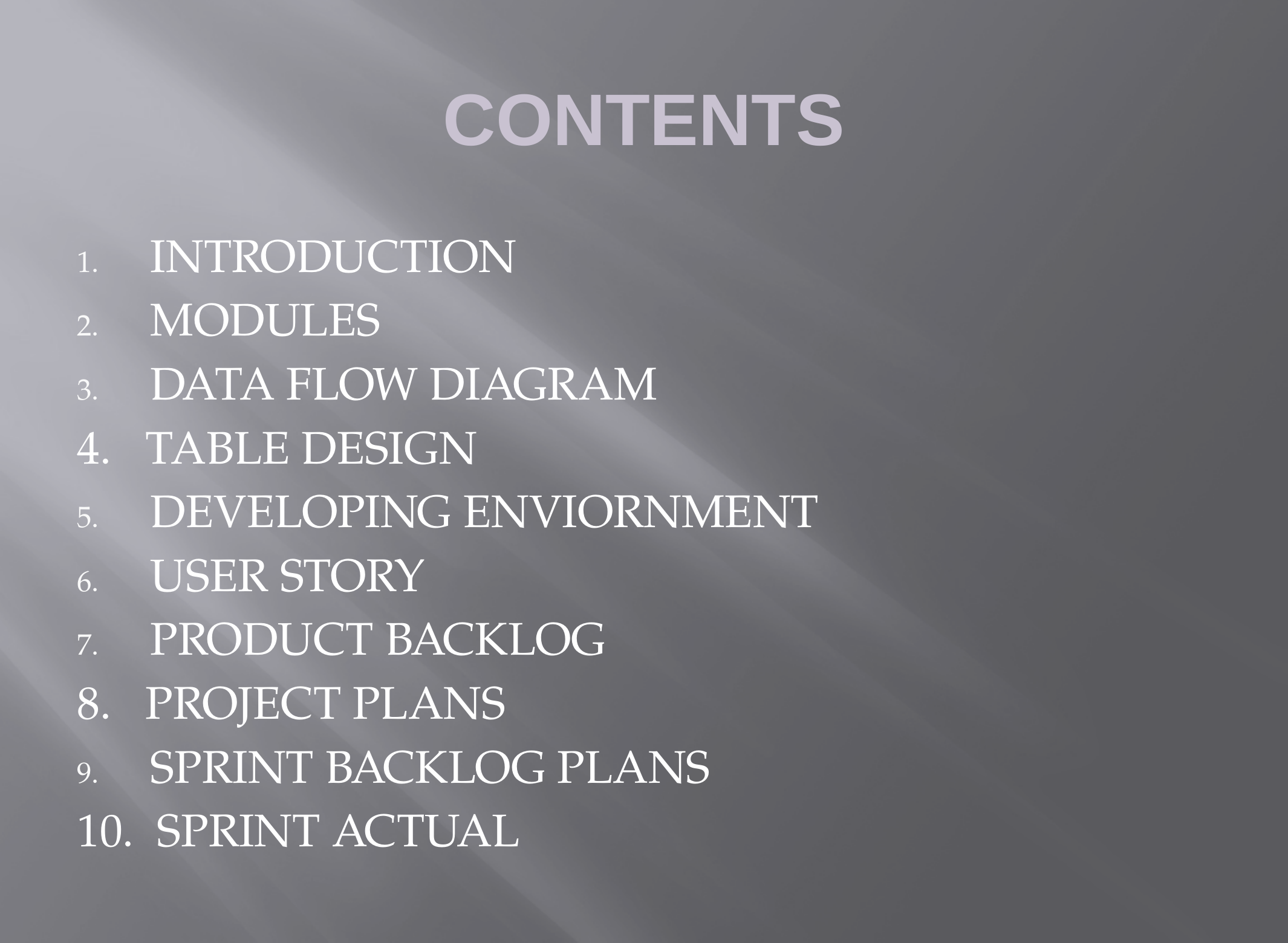

# CONTENTS
INTRODUCTION
MODULES
DATA FLOW DIAGRAM
4.   TABLE DESIGN
DEVELOPING ENVIORNMENT
USER STORY
PRODUCT BACKLOG
8.   PROJECT PLANS
SPRINT BACKLOG PLANS
10.  SPRINT ACTUAL